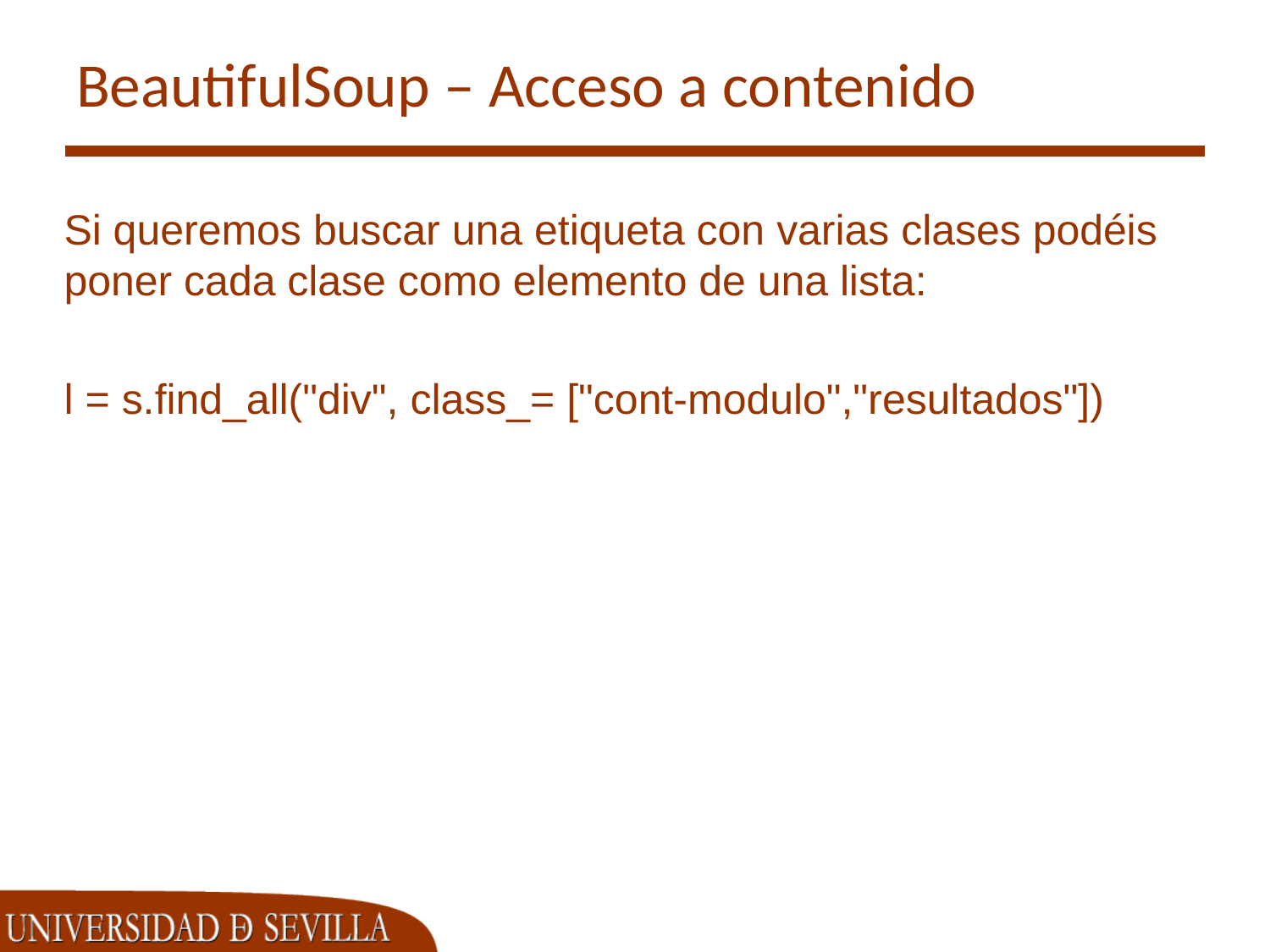

# BeautifulSoup – Acceso a contenido
Si queremos buscar una etiqueta con varias clases podéis poner cada clase como elemento de una lista:

l = s.find_all("div", class_= ["cont-modulo","resultados"])